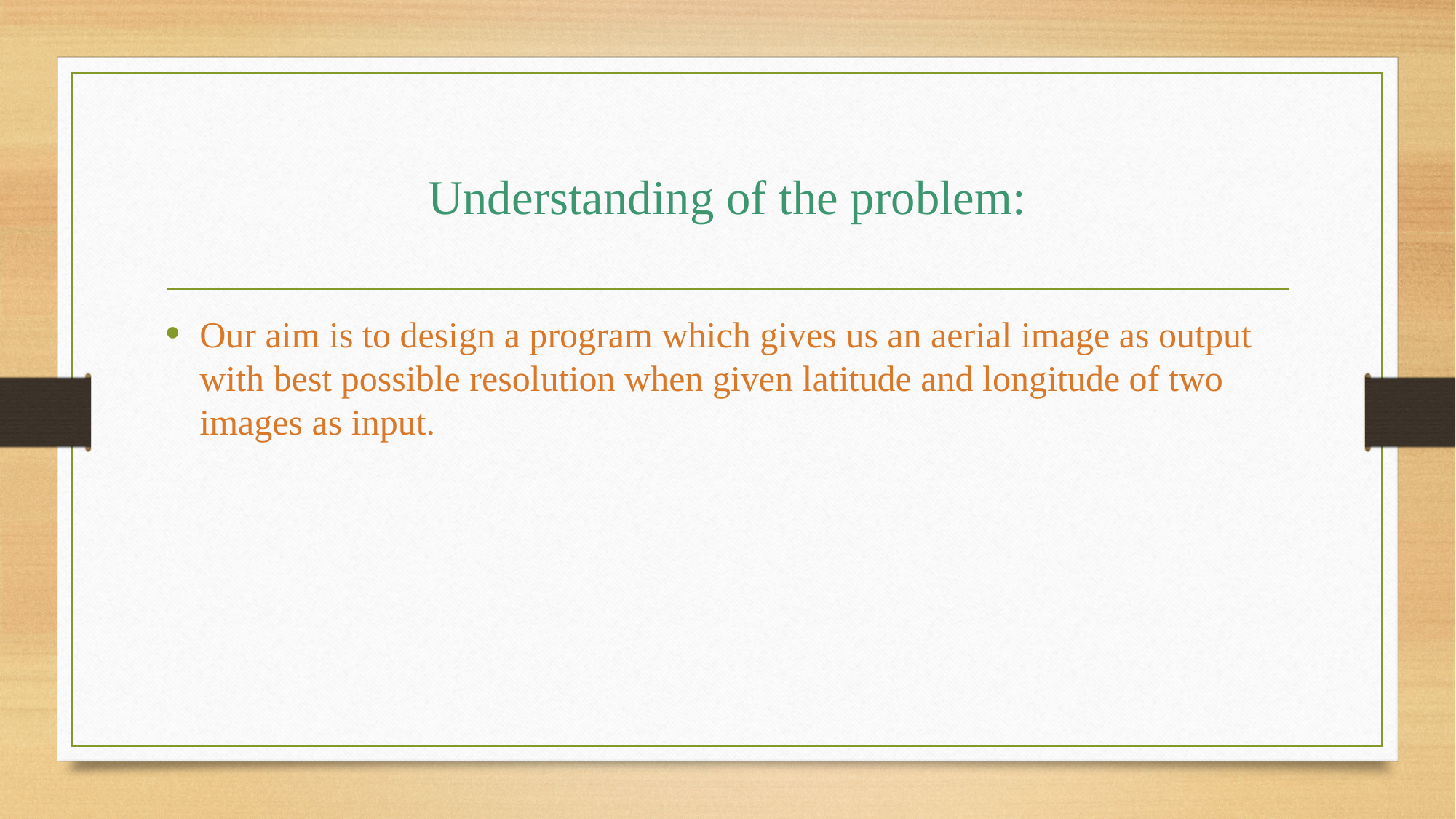

# Understanding of the problem:
Our aim is to design a program which gives us an aerial image as output with best possible resolution when given latitude and longitude of two images as input.